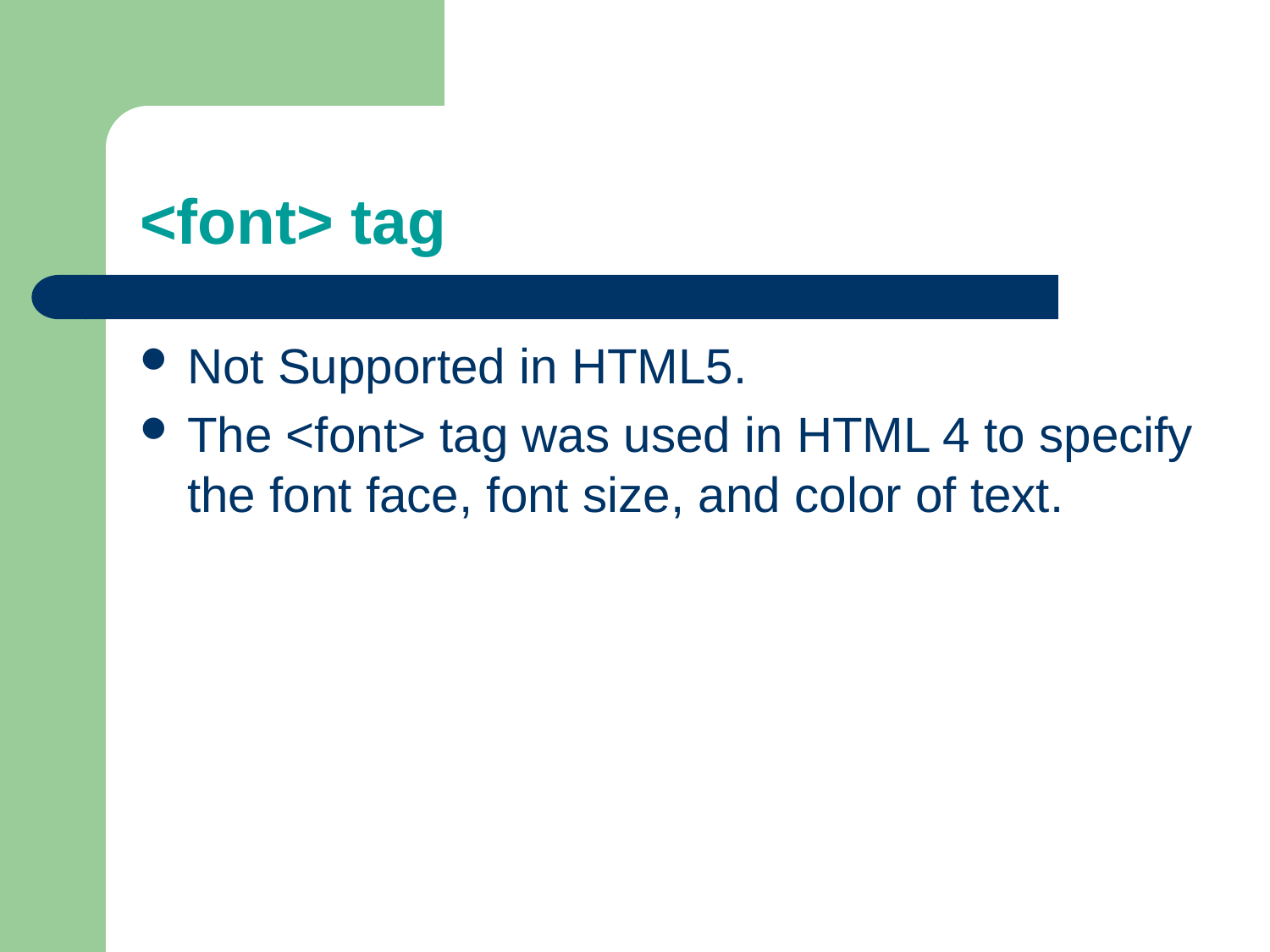

# <font> tag
Not Supported in HTML5.
The <font> tag was used in HTML 4 to specify the font face, font size, and color of text.